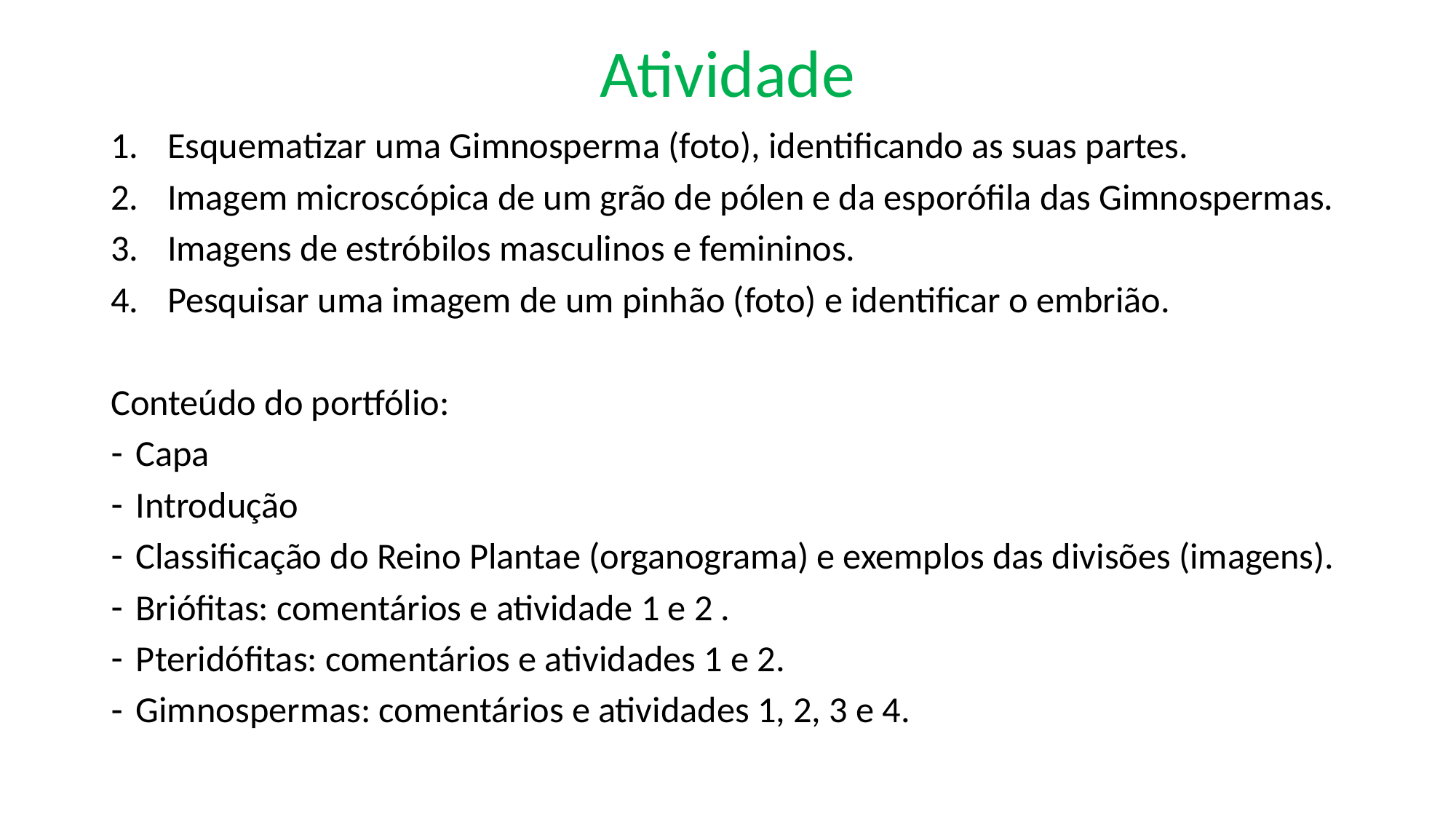

# Atividade
Esquematizar uma Gimnosperma (foto), identificando as suas partes.
Imagem microscópica de um grão de pólen e da esporófila das Gimnospermas.
Imagens de estróbilos masculinos e femininos.
Pesquisar uma imagem de um pinhão (foto) e identificar o embrião.

Conteúdo do portfólio:
Capa
Introdução
Classificação do Reino Plantae (organograma) e exemplos das divisões (imagens).
Briófitas: comentários e atividade 1 e 2 .
Pteridófitas: comentários e atividades 1 e 2.
Gimnospermas: comentários e atividades 1, 2, 3 e 4.